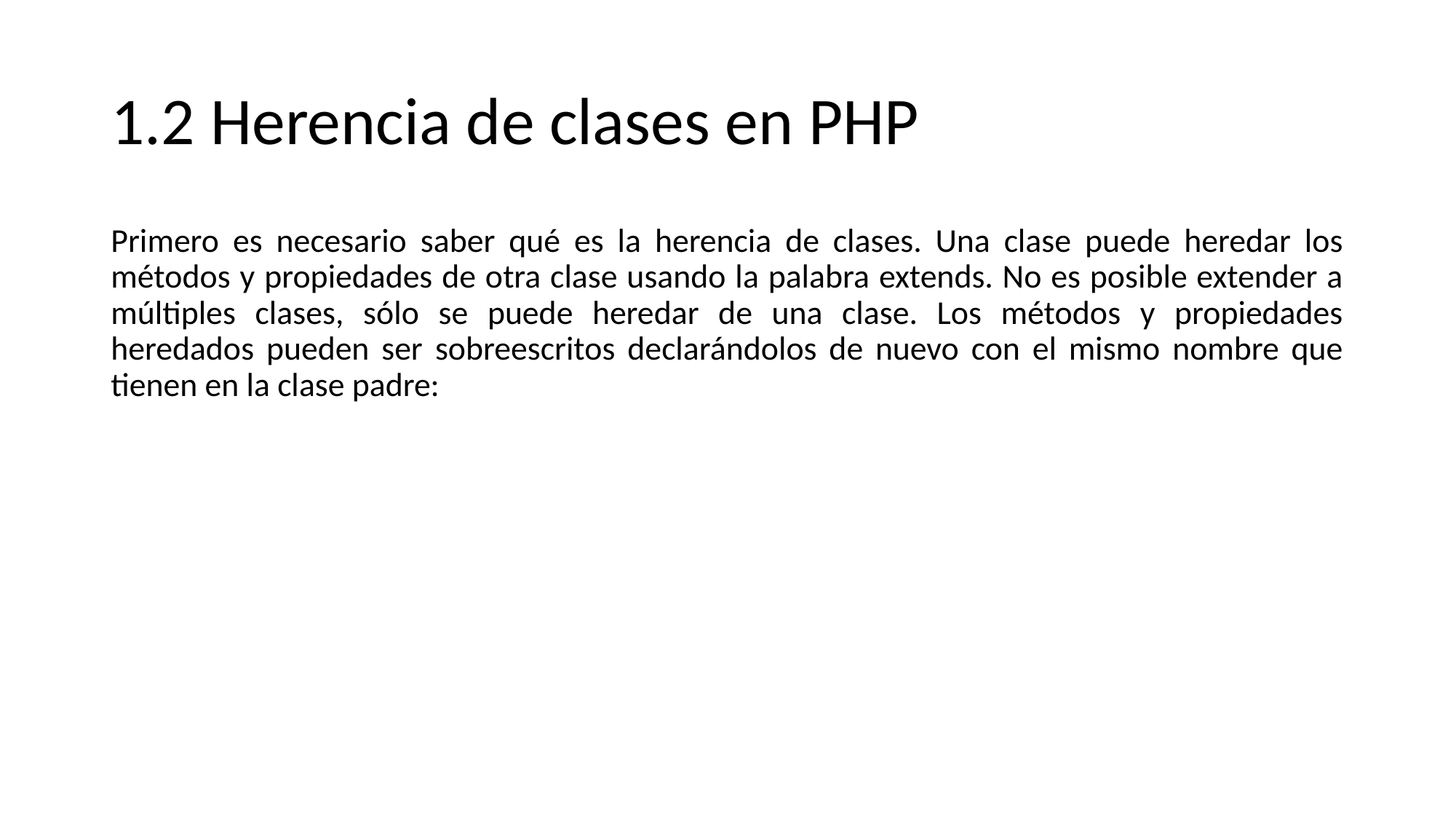

# 1.2 Herencia de clases en PHP
Primero es necesario saber qué es la herencia de clases. Una clase puede heredar los métodos y propiedades de otra clase usando la palabra extends. No es posible extender a múltiples clases, sólo se puede heredar de una clase. Los métodos y propiedades heredados pueden ser sobreescritos declarándolos de nuevo con el mismo nombre que tienen en la clase padre: